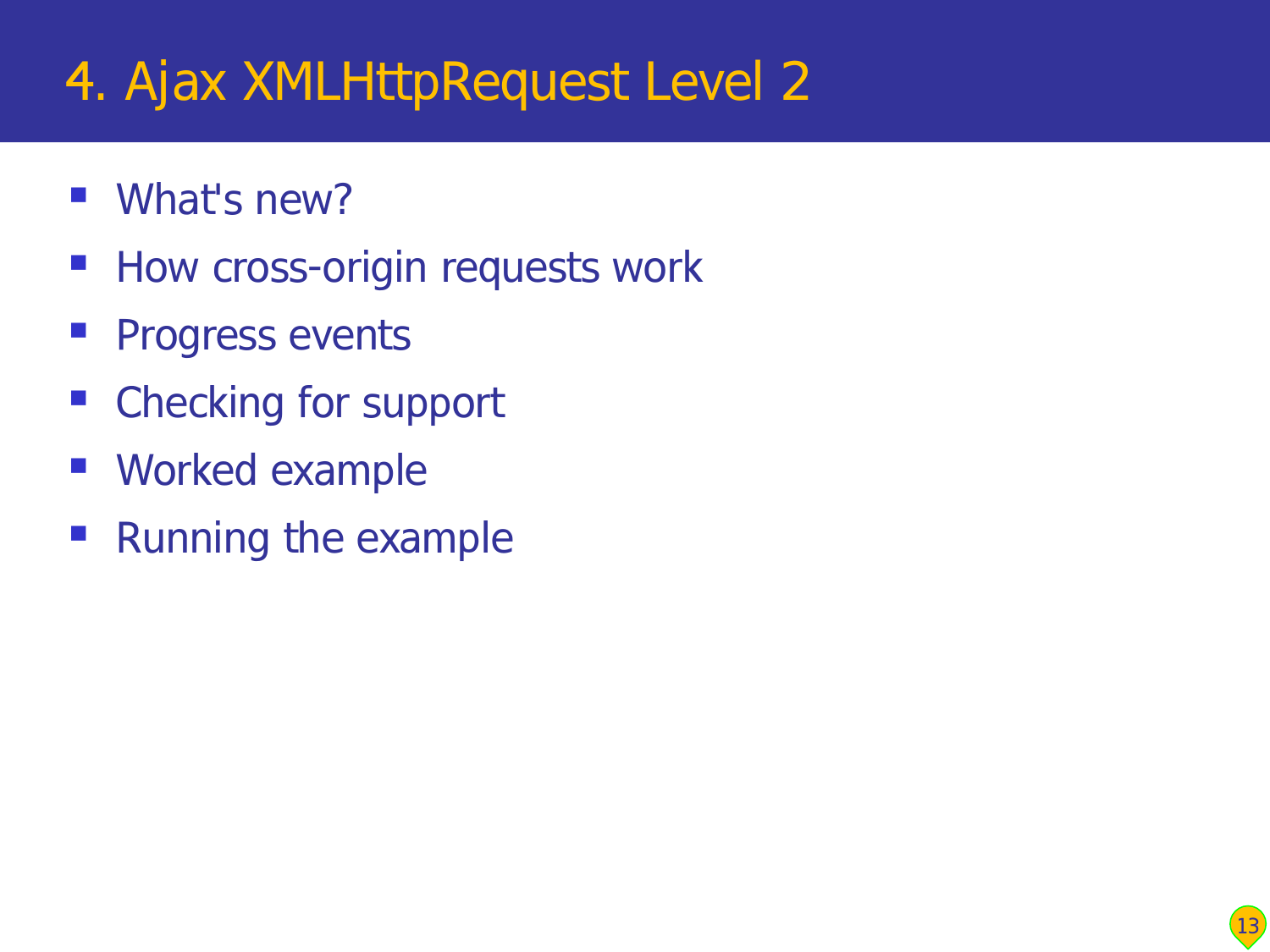

# 4. Ajax XMLHttpRequest Level 2
What's new?
How cross-origin requests work
Progress events
Checking for support
Worked example
Running the example
13